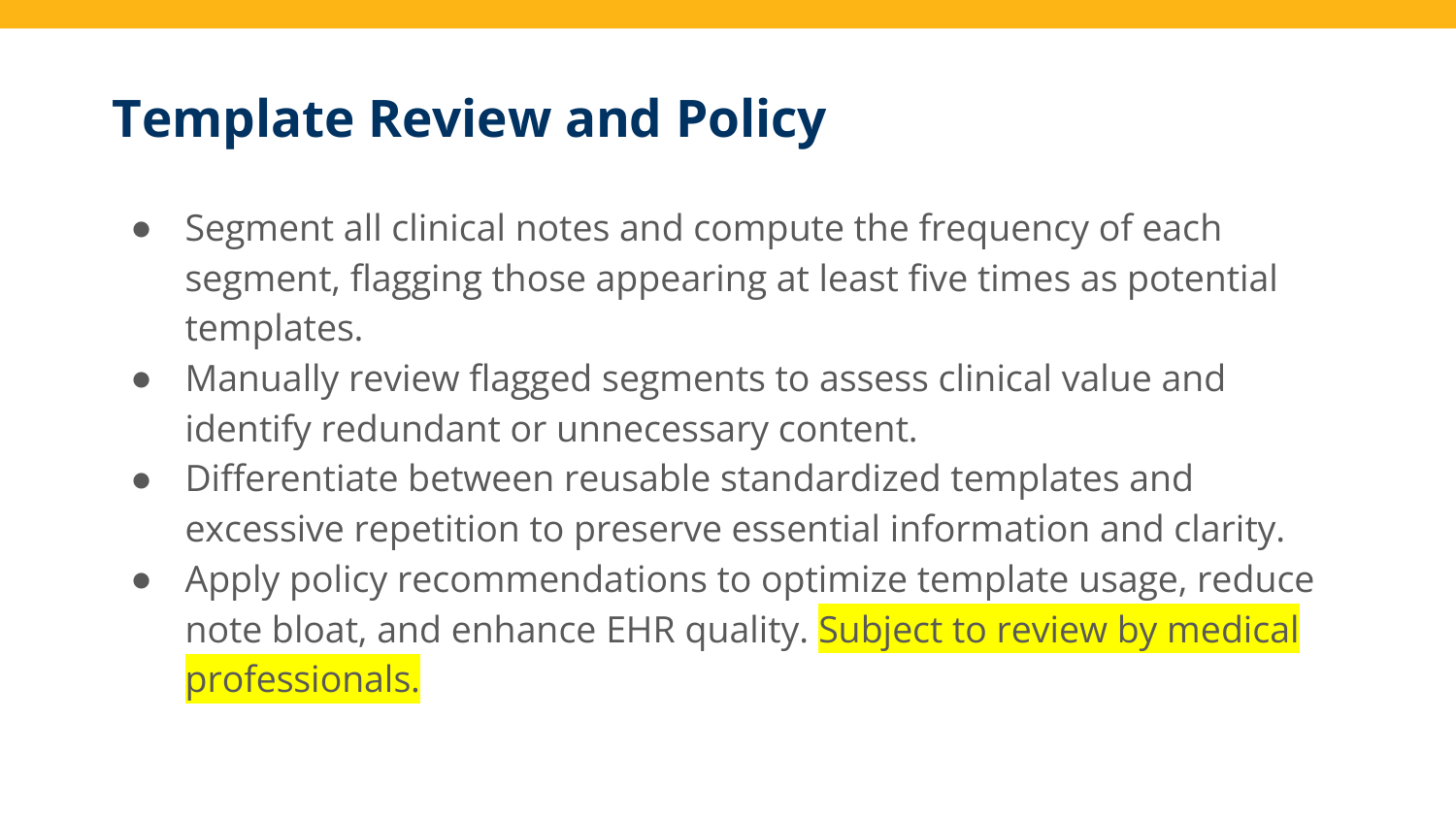

# Template Review and Policy
Segment all clinical notes and compute the frequency of each segment, flagging those appearing at least five times as potential templates.
Manually review flagged segments to assess clinical value and identify redundant or unnecessary content.
Differentiate between reusable standardized templates and excessive repetition to preserve essential information and clarity.
Apply policy recommendations to optimize template usage, reduce note bloat, and enhance EHR quality. Subject to review by medical professionals.